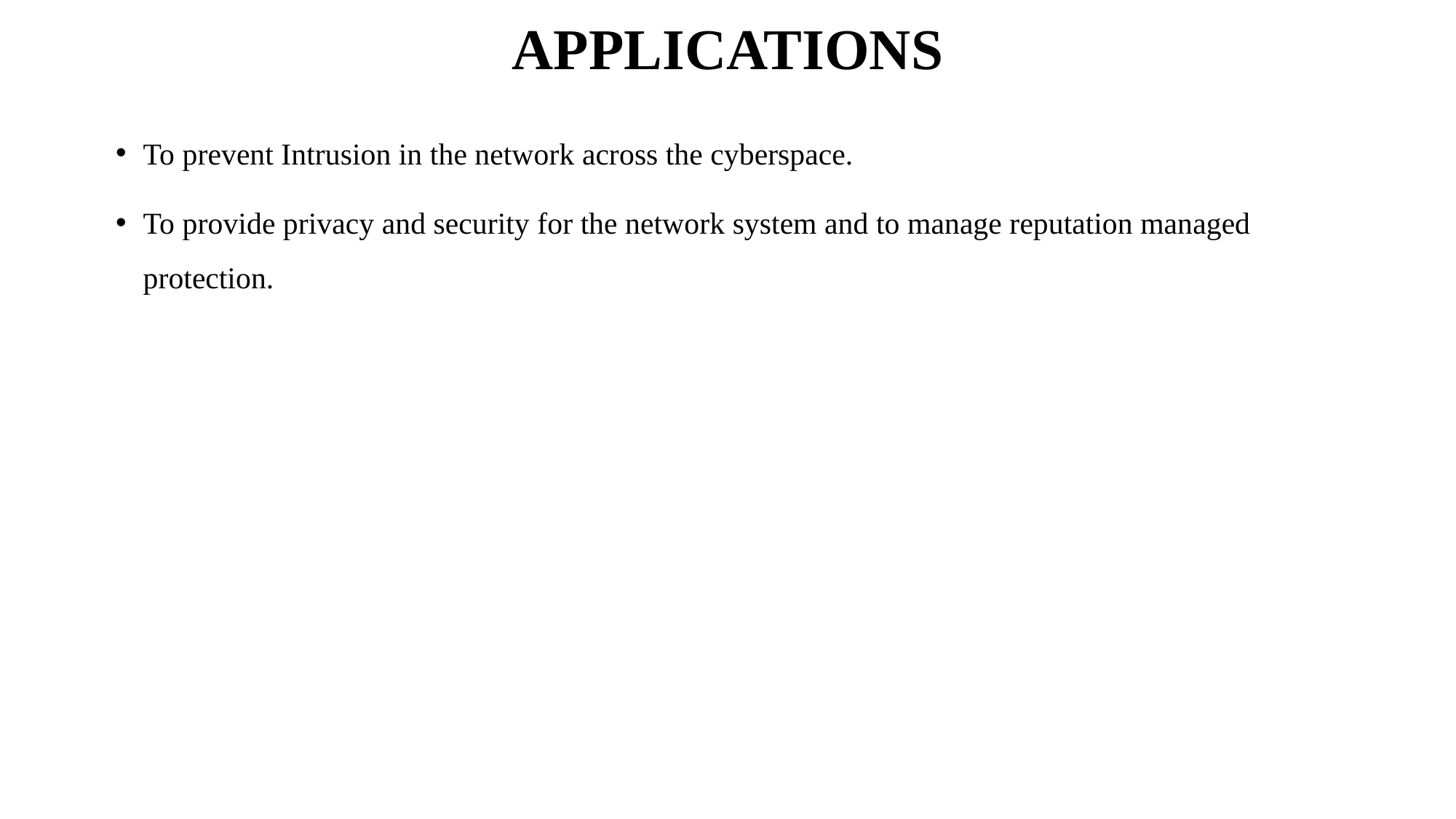

# APPLICATIONS
To prevent Intrusion in the network across the cyberspace.
To provide privacy and security for the network system and to manage reputation managed protection.